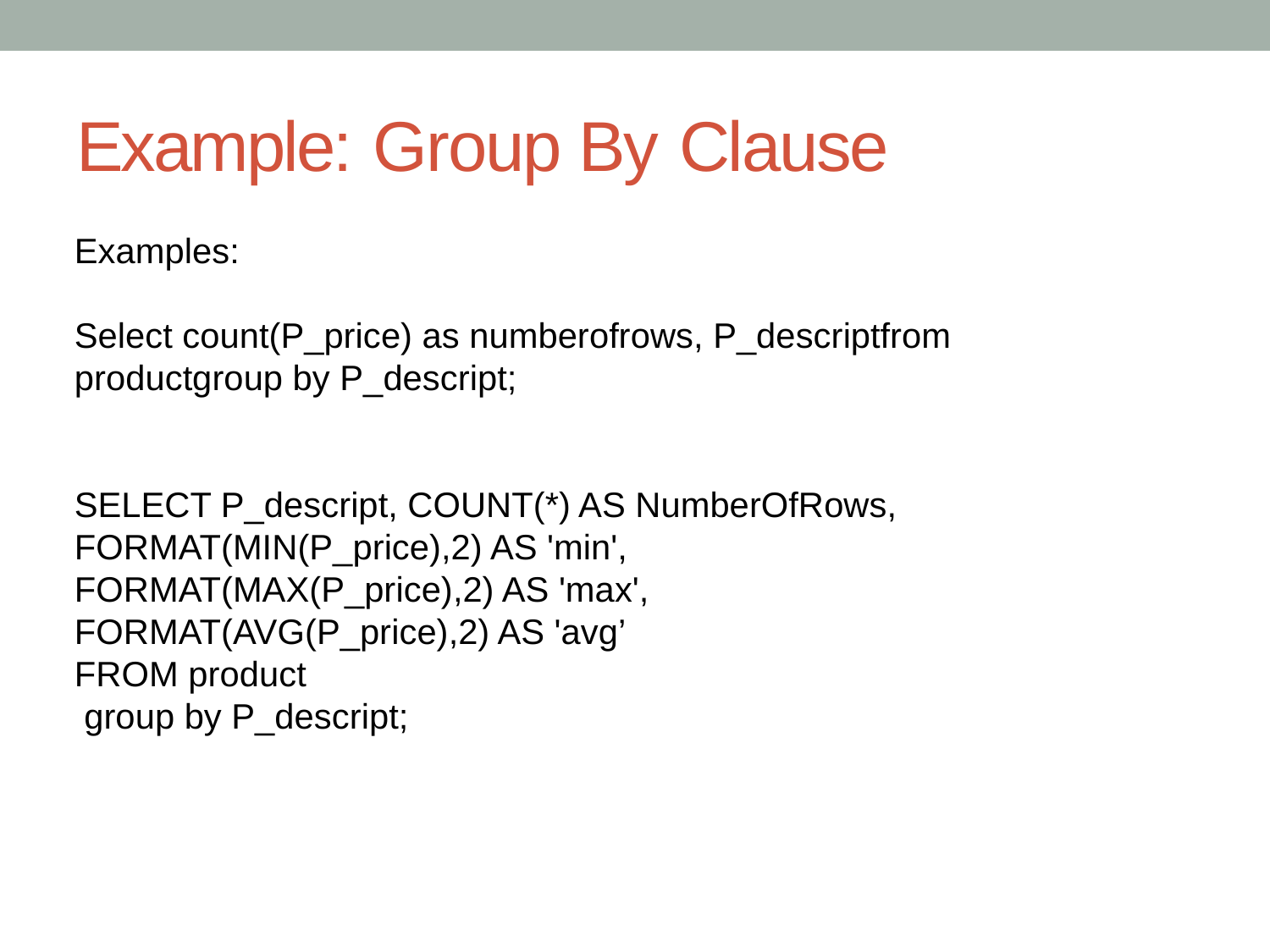

# Example: Group By Clause
Examples:

Select count(P_price) as numberofrows, P_descriptfrom productgroup by P_descript;

SELECT P_descript, COUNT(*) AS NumberOfRows, 		FORMAT(MIN(P_price),2) AS 'min', 		FORMAT(MAX(P_price),2) AS 'max', 		FORMAT(AVG(P_price),2) AS 'avg’
FROM product
 group by P_descript;